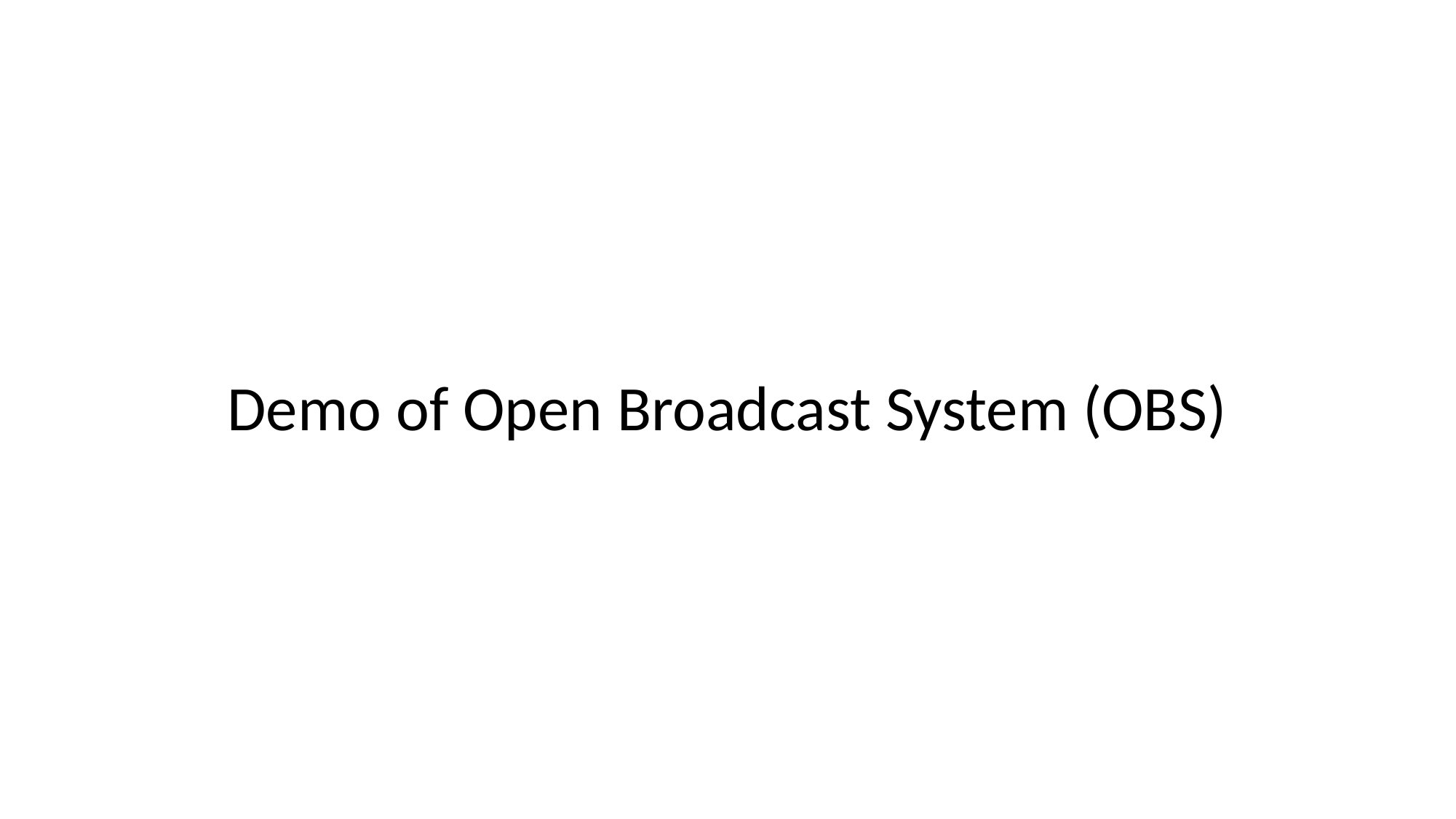

# Demo of Open Broadcast System (OBS)